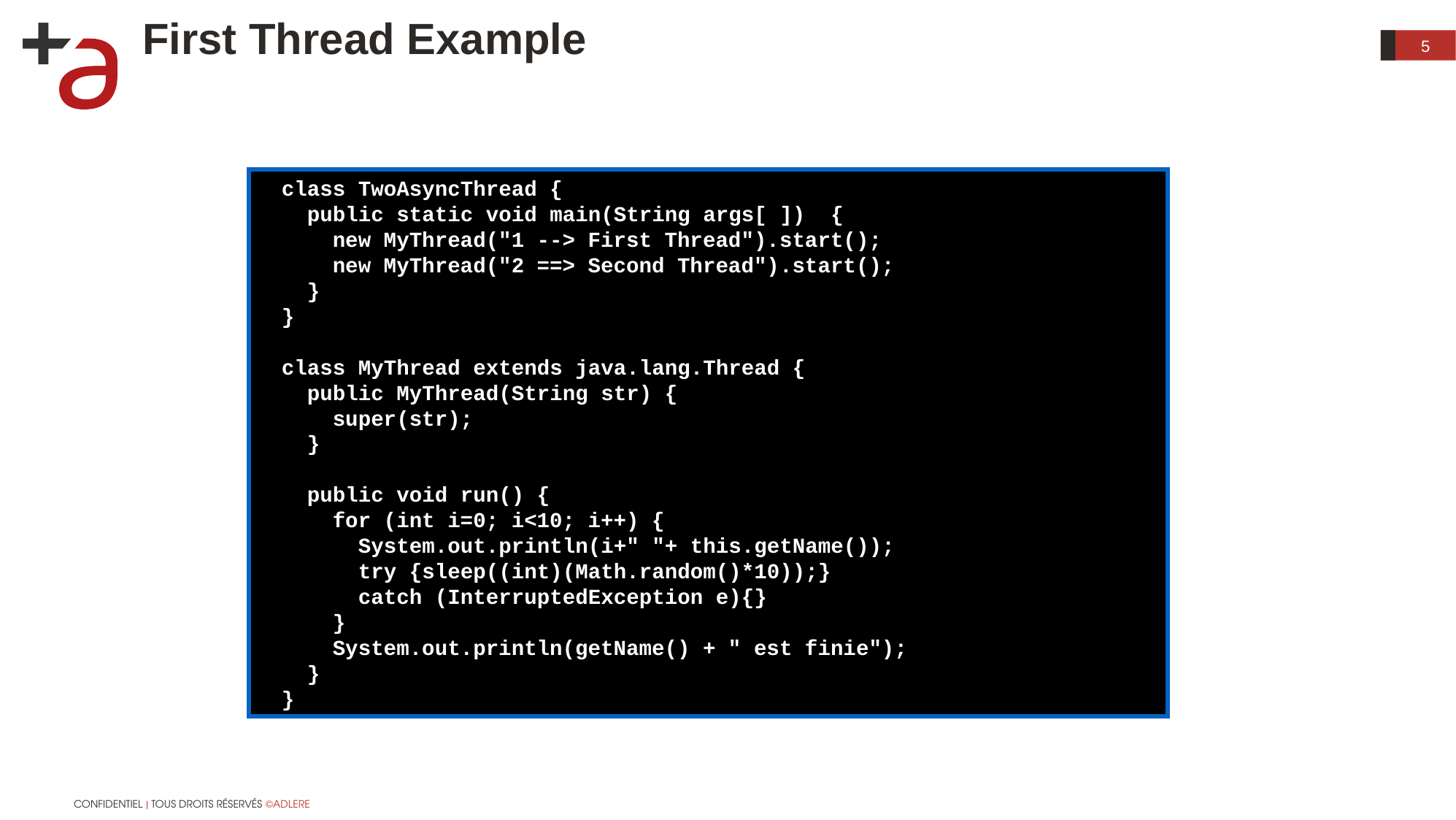

# First Thread Example
5

class TwoAsyncThread {
  public static void main(String args[ ])  {
    new MyThread("1 --> First Thread").start();
    new MyThread("2 ==> Second Thread").start();
  }
}

class MyThread extends java.lang.Thread {
  public MyThread(String str) {
    super(str);
  }

  public void run() {
    for (int i=0; i<10; i++) {
      System.out.println(i+" "+ this.getName());
      try {sleep((int)(Math.random()*10));}
      catch (InterruptedException e){}
    }
    System.out.println(getName() + " est finie");
  }
}